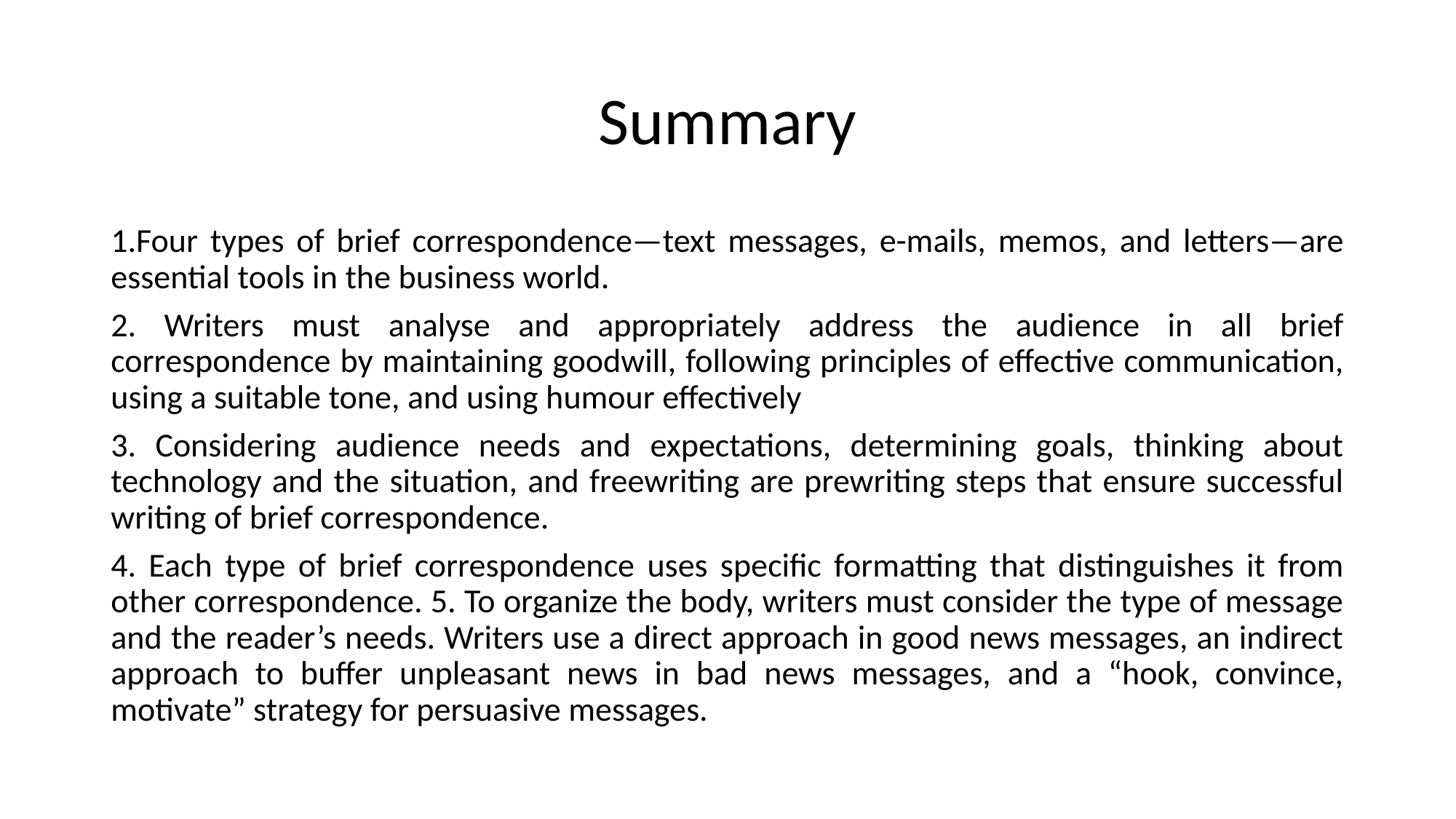

# Summary
1.Four types of brief correspondence—text messages, e-mails, memos, and letters—are essential tools in the business world.
2. Writers must analyse and appropriately address the audience in all brief correspondence by maintaining goodwill, following principles of effective communication, using a suitable tone, and using humour effectively
3. Considering audience needs and expectations, determining goals, thinking about technology and the situation, and freewriting are prewriting steps that ensure successful writing of brief correspondence.
4. Each type of brief correspondence uses specific formatting that distinguishes it from other correspondence. 5. To organize the body, writers must consider the type of message and the reader’s needs. Writers use a direct approach in good news messages, an indirect approach to buffer unpleasant news in bad news messages, and a “hook, convince, motivate” strategy for persuasive messages.